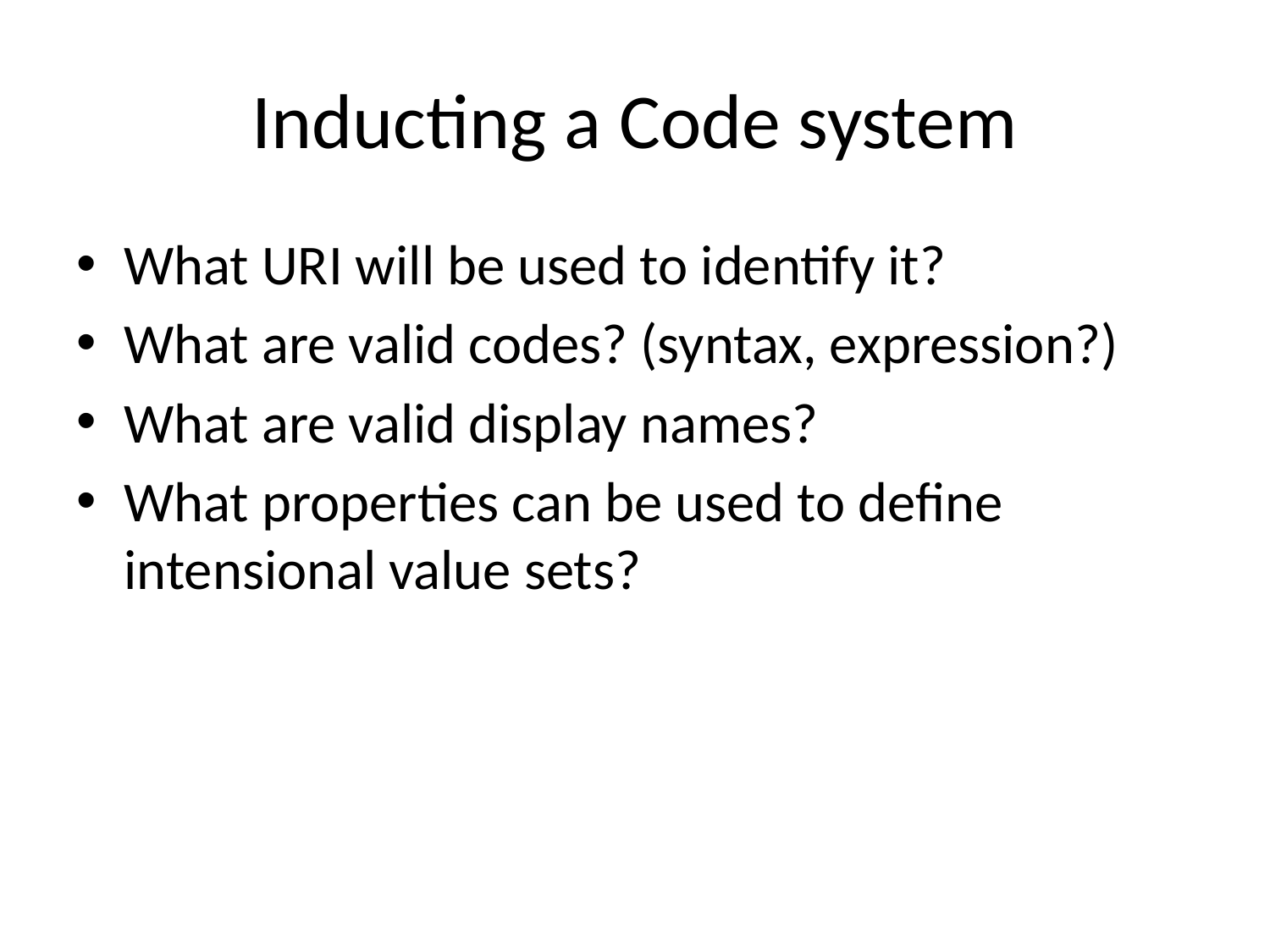

# Inducting a Code system
What URI will be used to identify it?
What are valid codes? (syntax, expression?)
What are valid display names?
What properties can be used to define intensional value sets?